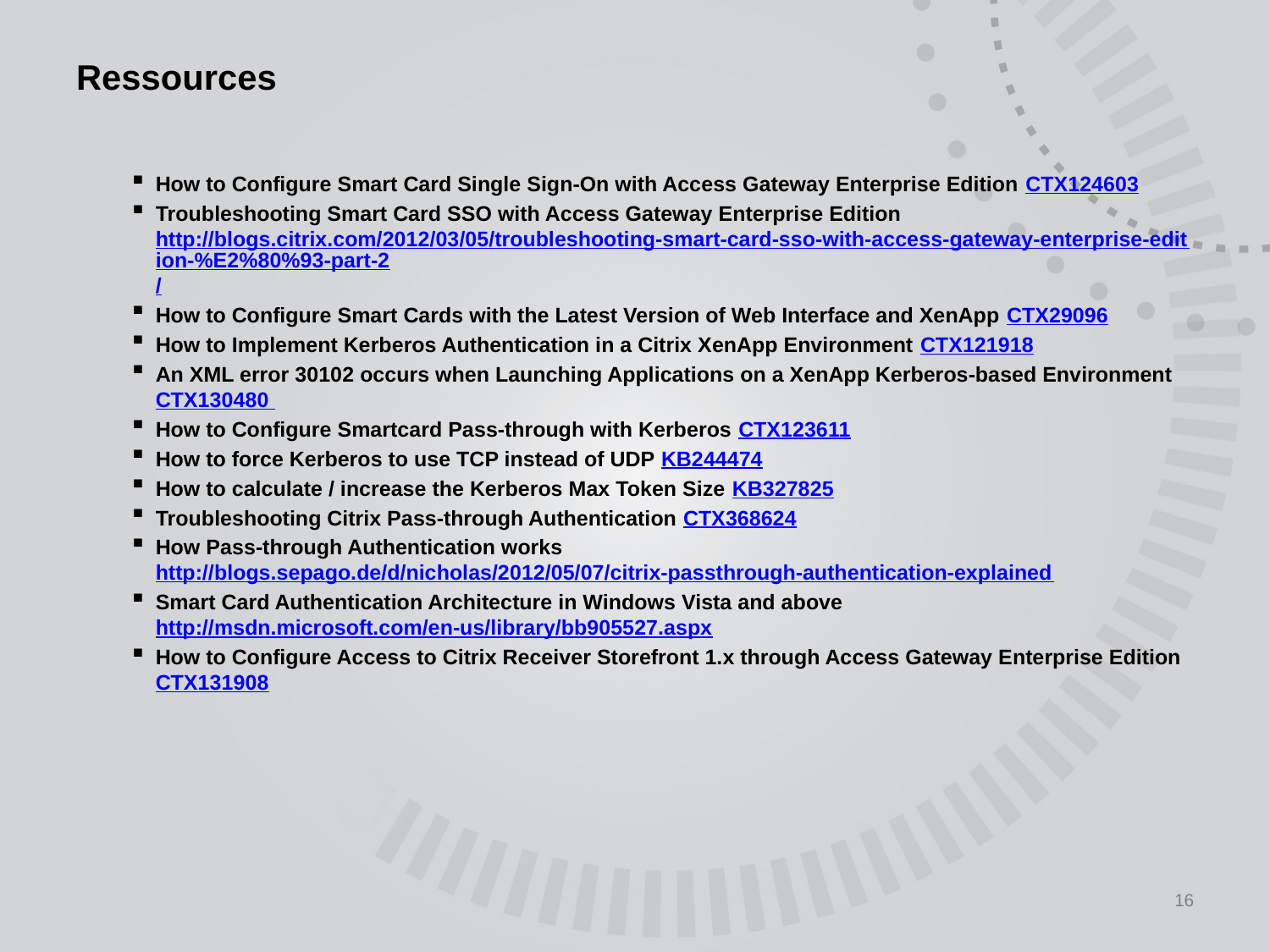

# Ressources

How to Configure Smart Card Single Sign-On with Access Gateway Enterprise Edition CTX124603
Troubleshooting Smart Card SSO with Access Gateway Enterprise Edition
http://blogs.citrix.com/2012/03/05/troubleshooting-smart-card-sso-with-access-gateway-enterprise-edition-%E2%80%93-part-2/
How to Configure Smart Cards with the Latest Version of Web Interface and XenApp CTX29096
How to Implement Kerberos Authentication in a Citrix XenApp Environment CTX121918
An XML error 30102 occurs when Launching Applications on a XenApp Kerberos-based Environment
CTX130480
How to Configure Smartcard Pass-through with Kerberos CTX123611
How to force Kerberos to use TCP instead of UDP KB244474
How to calculate / increase the Kerberos Max Token Size KB327825
Troubleshooting Citrix Pass-through Authentication CTX368624
How Pass-through Authentication works
http://blogs.sepago.de/d/nicholas/2012/05/07/citrix-passthrough-authentication-explained
Smart Card Authentication Architecture in Windows Vista and above
http://msdn.microsoft.com/en-us/library/bb905527.aspx
How to Configure Access to Citrix Receiver Storefront 1.x through Access Gateway Enterprise Edition
CTX131908

16